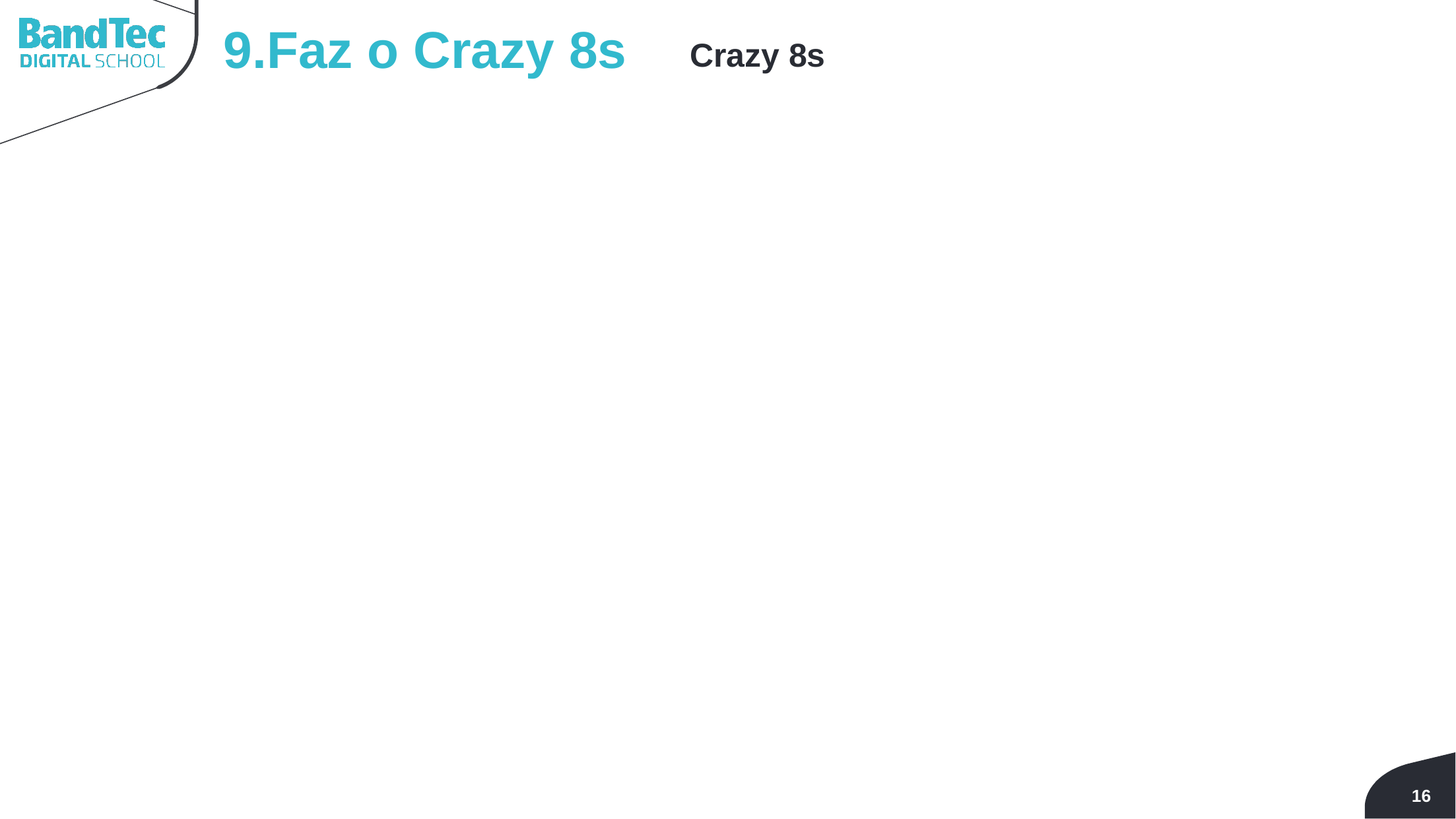

Crazy 8s
9.Faz o Crazy 8s
16